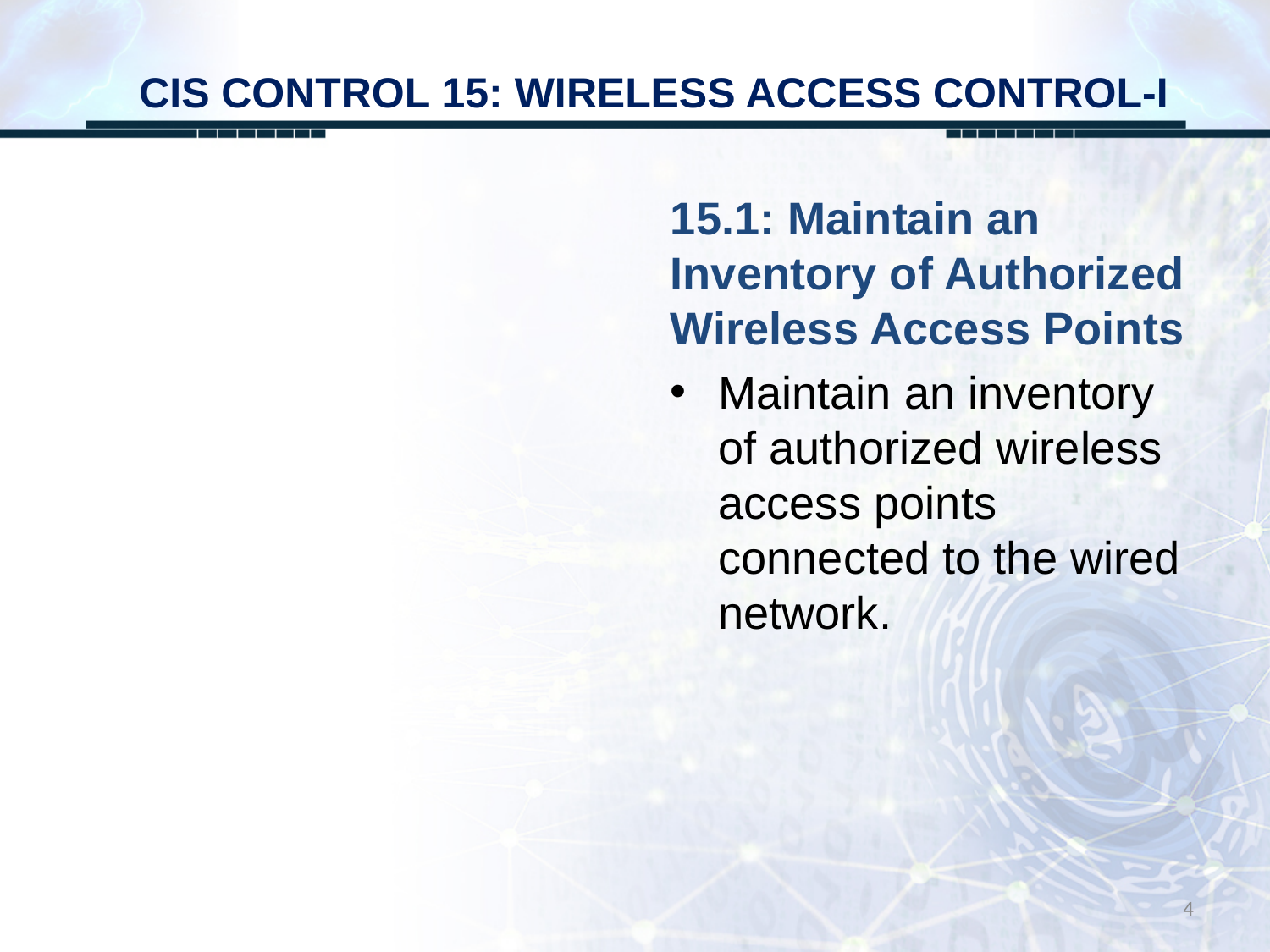

# CIS CONTROL 15: WIRELESS ACCESS CONTROL-I
15.1: Maintain an Inventory of Authorized Wireless Access Points
Maintain an inventory of authorized wireless access points connected to the wired network.
4